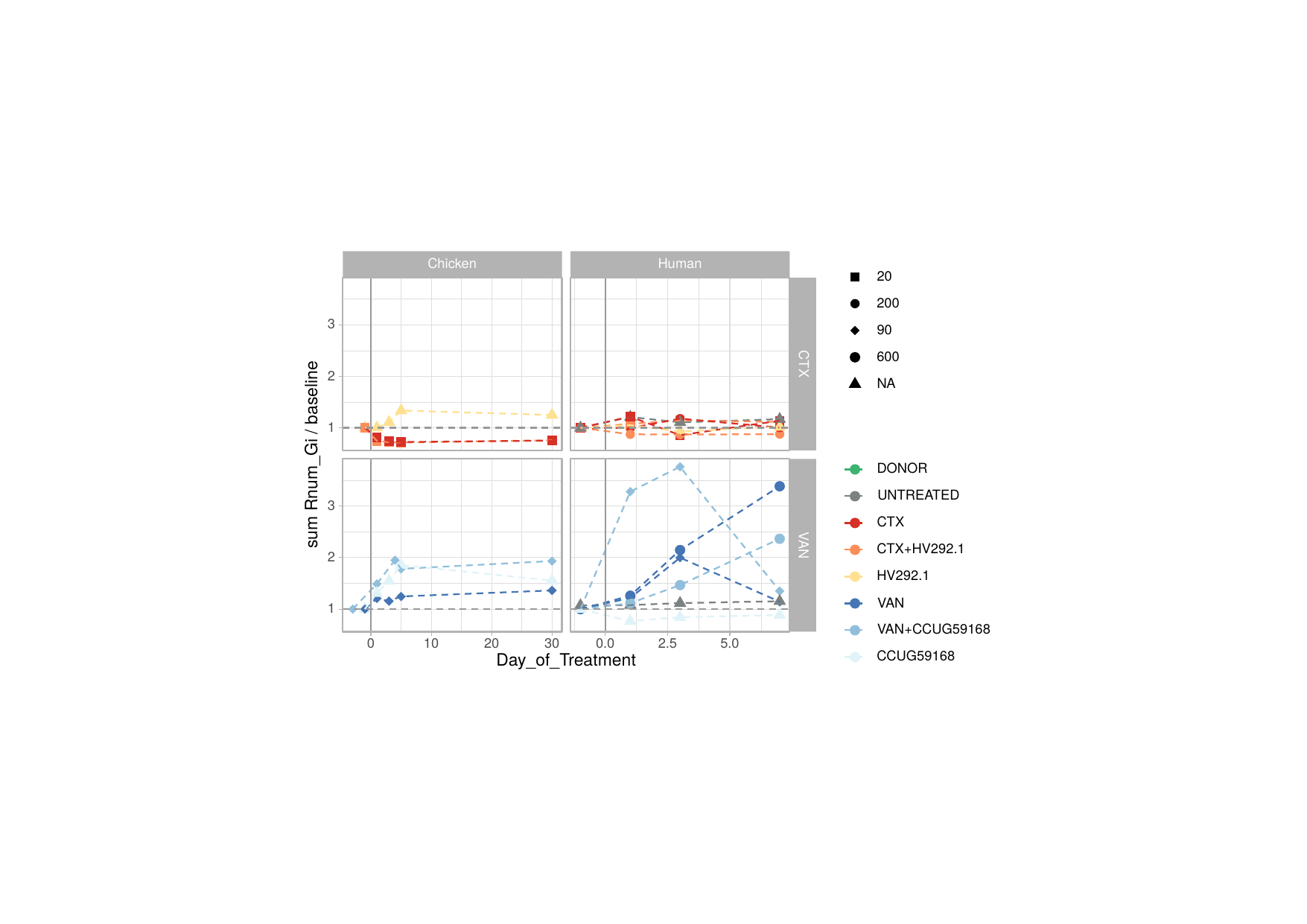

Chicken
Human

20

200

3

90

600

CTX

2

NA

1

sum Rnum_Gi / baseline

DONOR

UNTREATED

3

CTX

VAN
CTX+HV292.1

2

HV292.1

VAN

1

VAN+CCUG59168

20
30
2.5
0
10
0.0
5.0

CCUG59168

Day_of_Treatment